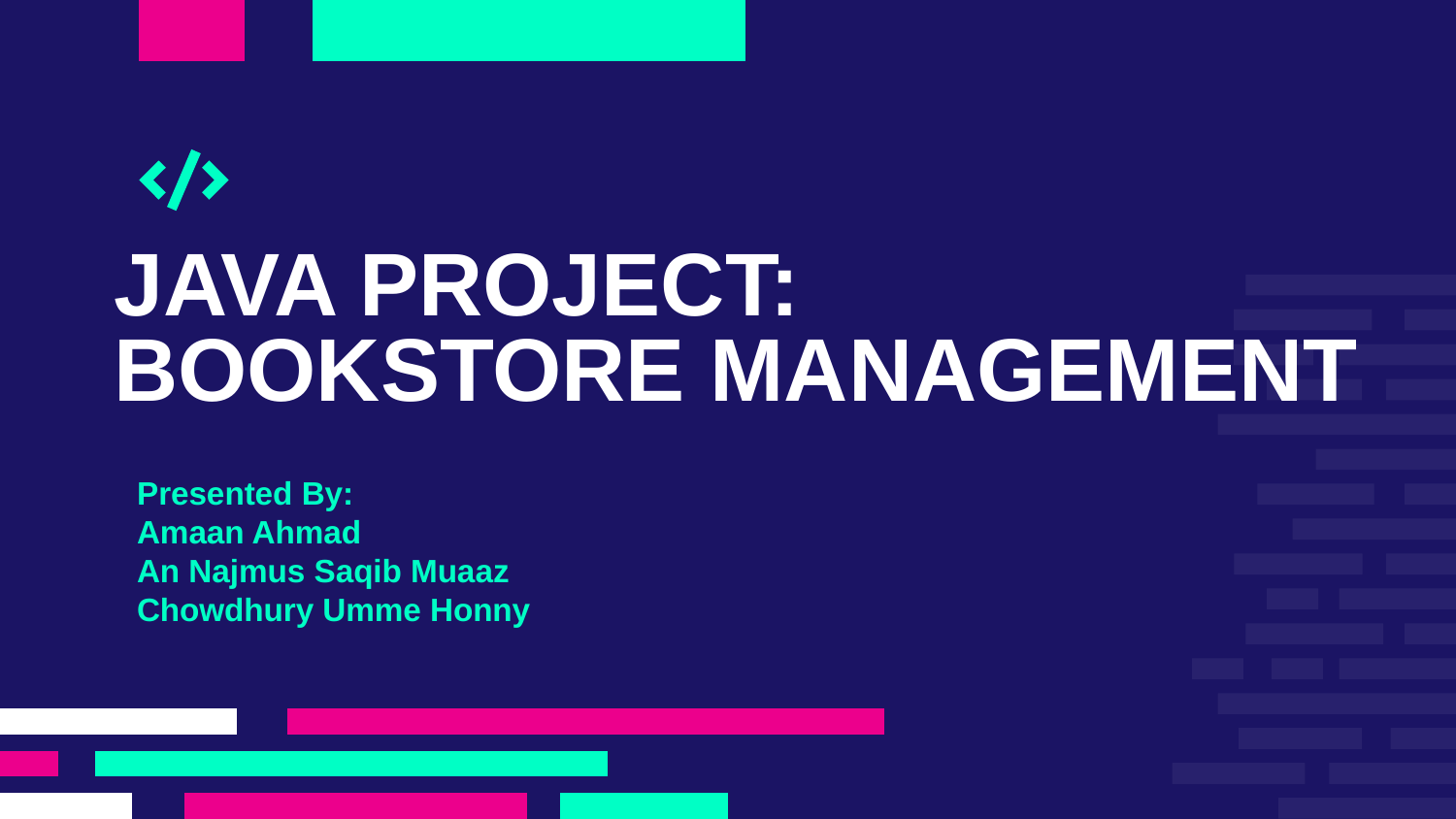

# JAVA PROJECT: BOOKSTORE MANAGEMENT
Presented By:
Amaan Ahmad
An Najmus Saqib Muaaz
Chowdhury Umme Honny